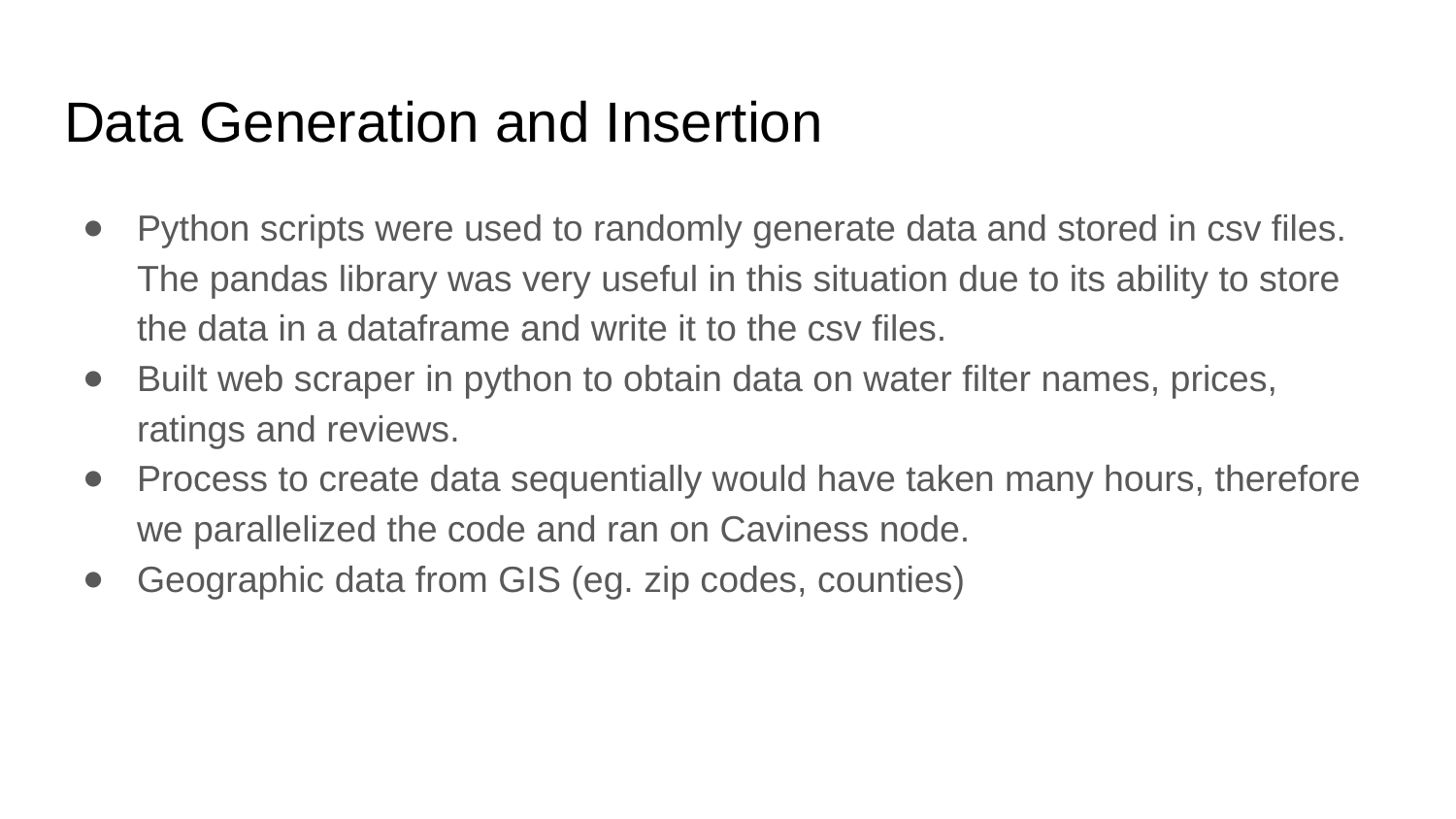

# Data Generation and Insertion

Python scripts were used to randomly generate data and stored in csv files. The pandas library was very useful in this situation due to its ability to store the data in a dataframe and write it to the csv files.
Built web scraper in python to obtain data on water filter names, prices, ratings and reviews.
Process to create data sequentially would have taken many hours, therefore we parallelized the code and ran on Caviness node.
Geographic data from GIS (eg. zip codes, counties)